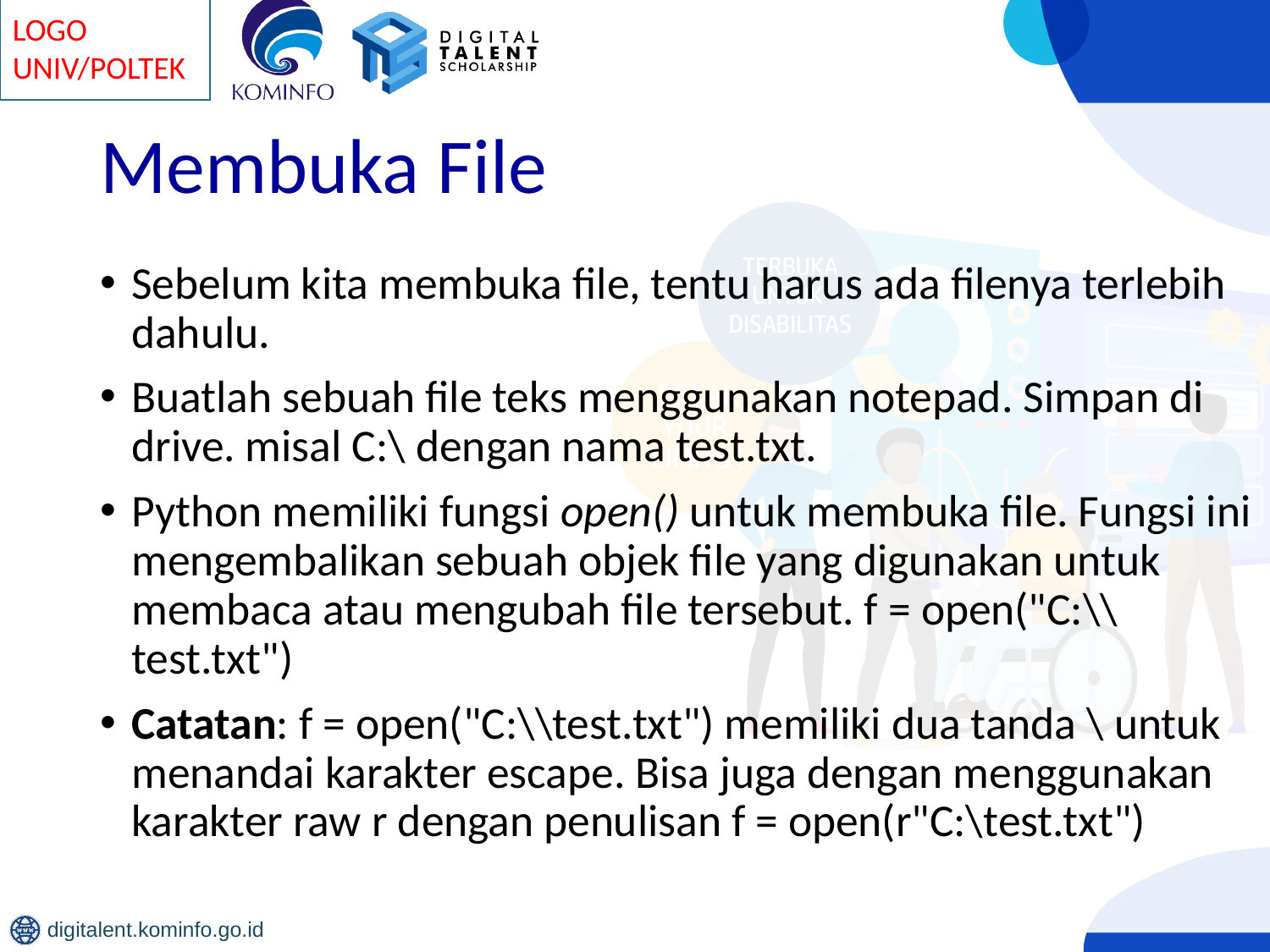

# Membuka File
Sebelum kita membuka file, tentu harus ada filenya terlebih dahulu.
Buatlah sebuah file teks menggunakan notepad. Simpan di drive. misal C:\ dengan nama test.txt.
Python memiliki fungsi open() untuk membuka file. Fungsi ini mengembalikan sebuah objek file yang digunakan untuk membaca atau mengubah file tersebut. f = open("C:\\test.txt")
Catatan: f = open("C:\\test.txt") memiliki dua tanda \ untuk menandai karakter escape. Bisa juga dengan menggunakan karakter raw r dengan penulisan f = open(r"C:\test.txt")